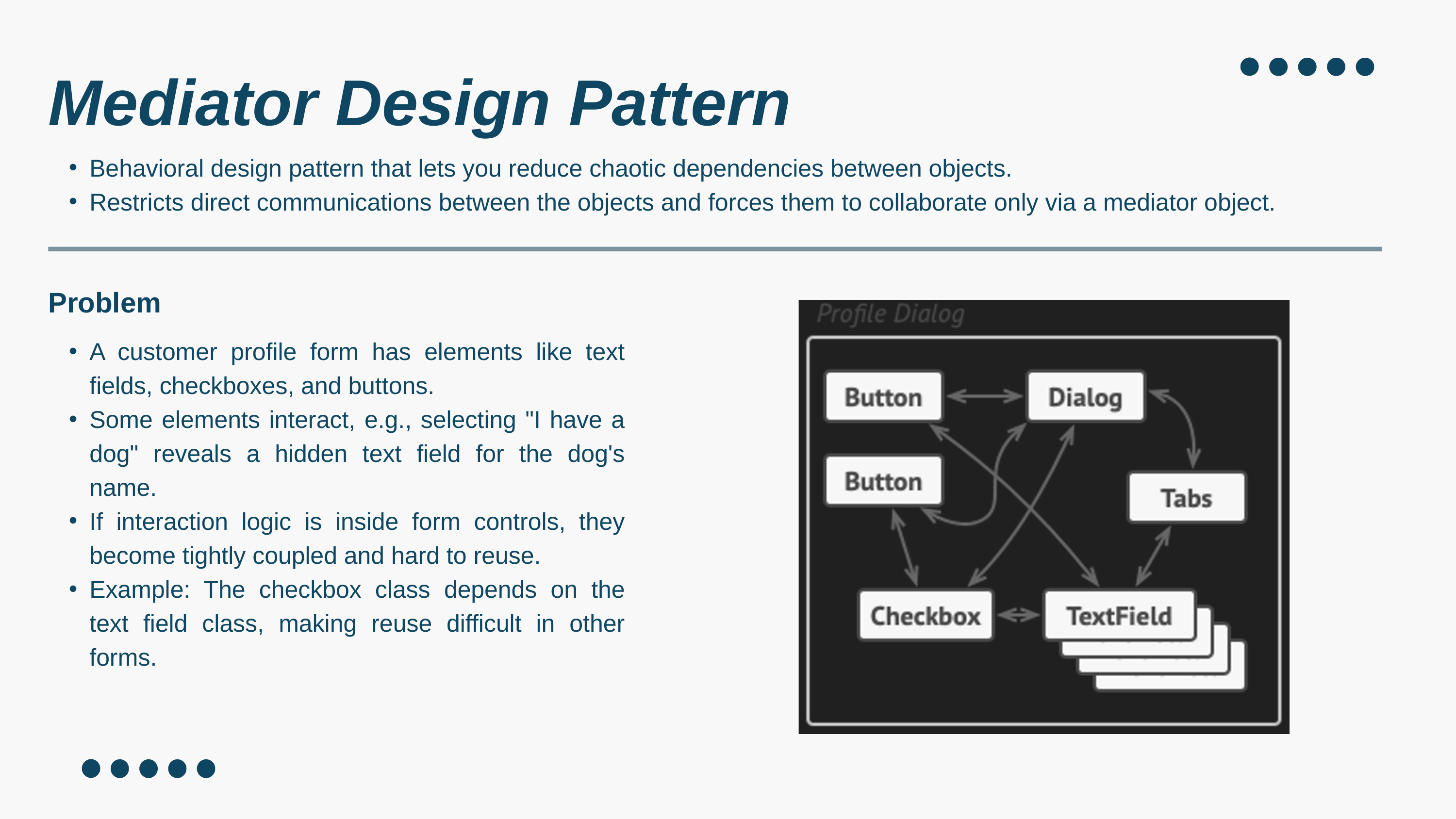

Mediator Design Pattern

Behavioral design pattern that lets you reduce chaotic dependencies between objects.
Restricts direct communications between the objects and forces them to collaborate only via a mediator object.

Problem

A customer profile form has elements like text fields, checkboxes, and buttons.
Some elements interact, e.g., selecting "I have a dog" reveals a hidden text field for the dog's name.
If interaction logic is inside form controls, they become tightly coupled and hard to reuse.
Example: The checkbox class depends on the text field class, making reuse difficult in other forms.